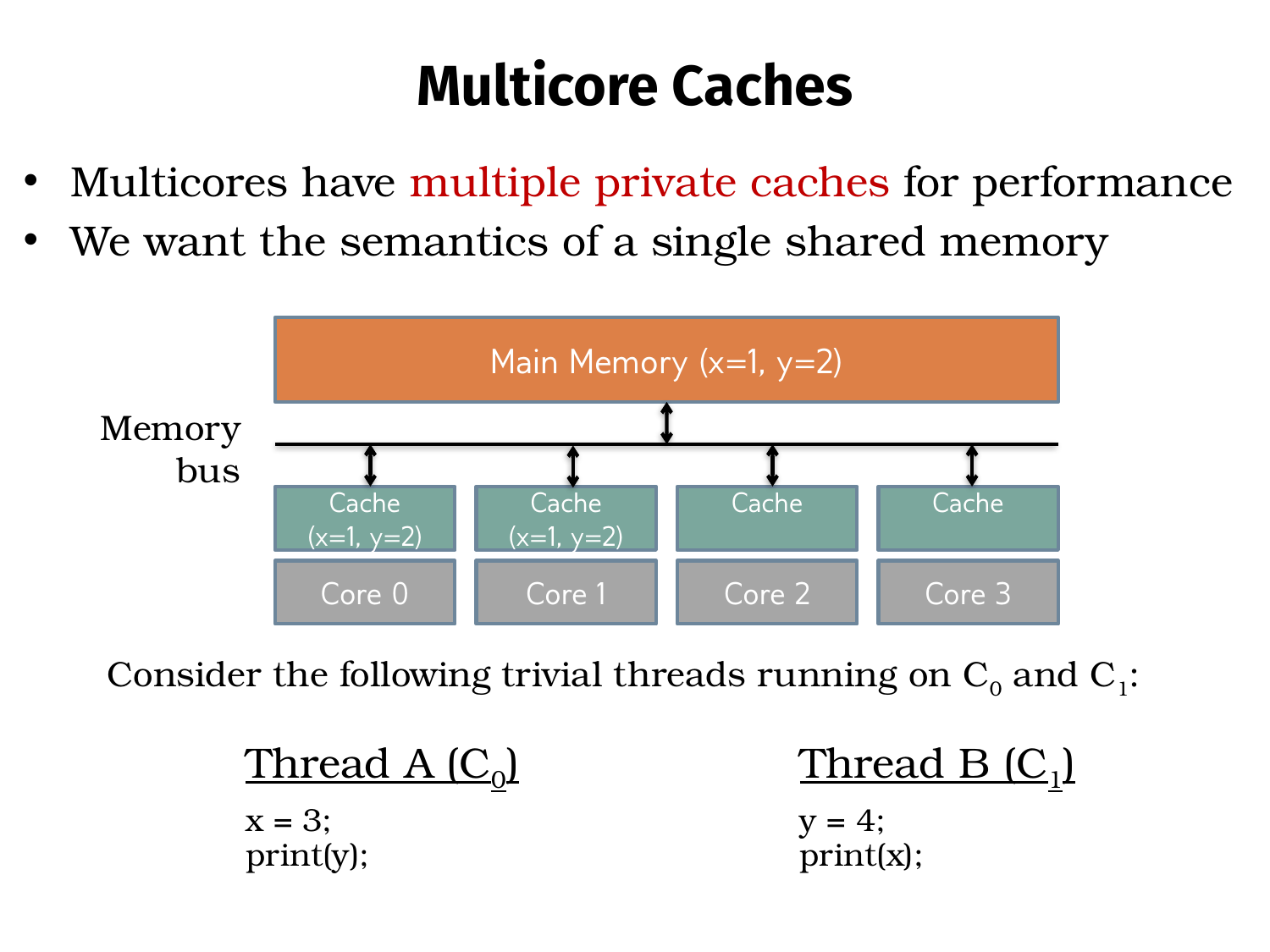

# Multicore Caches
Multicores have multiple private caches for performance
We want the semantics of a single shared memory

Main Memory (x=1, y=2)
Memory
bus
Cache
(x=1, y=2)
Cache
(x=1, y=2)
Cache

Cache

Core 0
Core 1
Core 2
Core 3
Consider the following trivial threads running on C0 and C1:
Thread A (C0)
x = 3;
print(y);
Thread B (C1)
y = 4;
print(x);